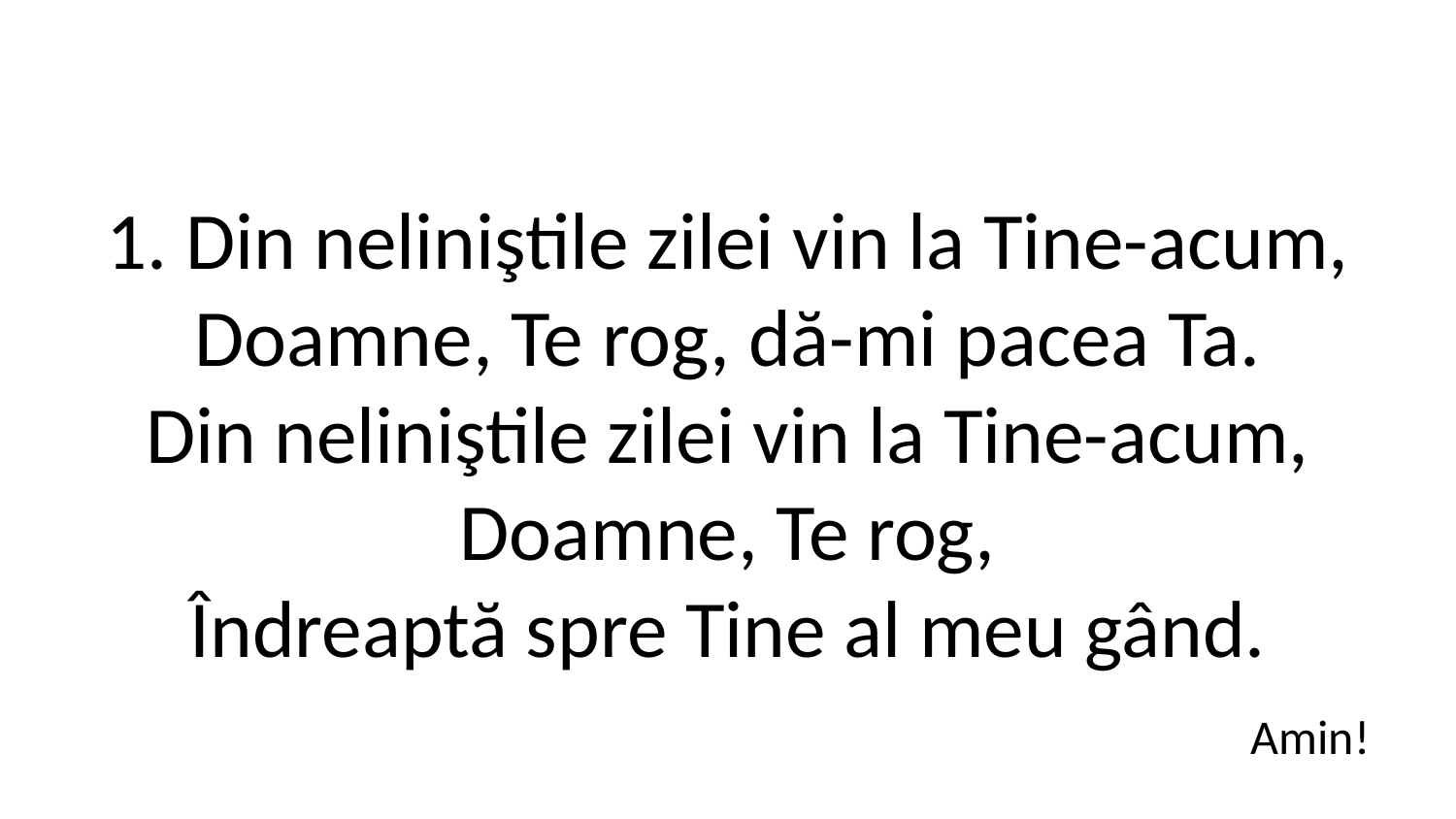

1. Din neliniştile zilei vin la Tine-acum,
Doamne, Te rog, dă-mi pacea Ta.
Din neliniştile zilei vin la Tine-acum,
Doamne, Te rog,
Îndreaptă spre Tine al meu gând.

Amin!